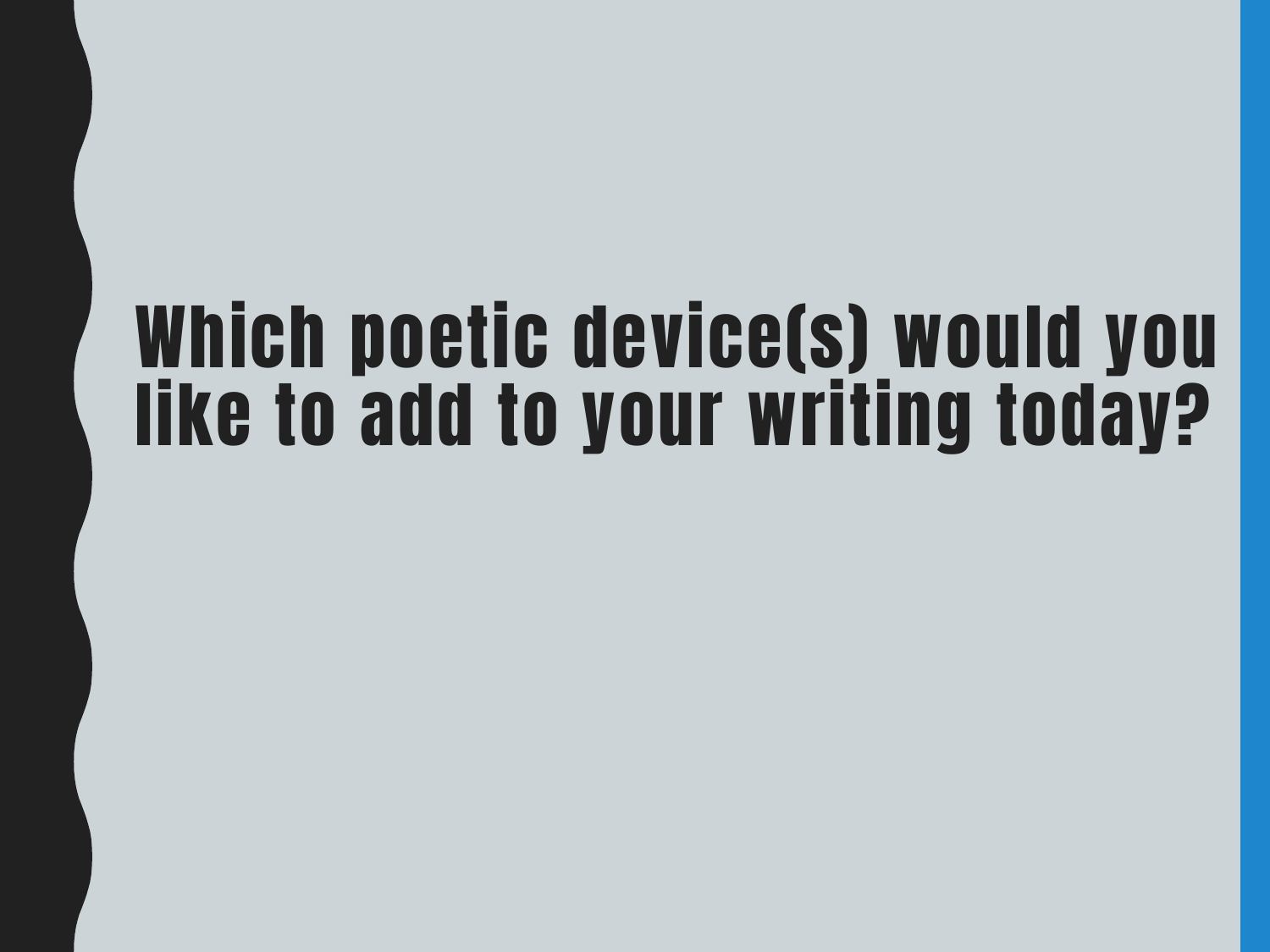

# Which poetic device(s) would you like to add to your writing today?